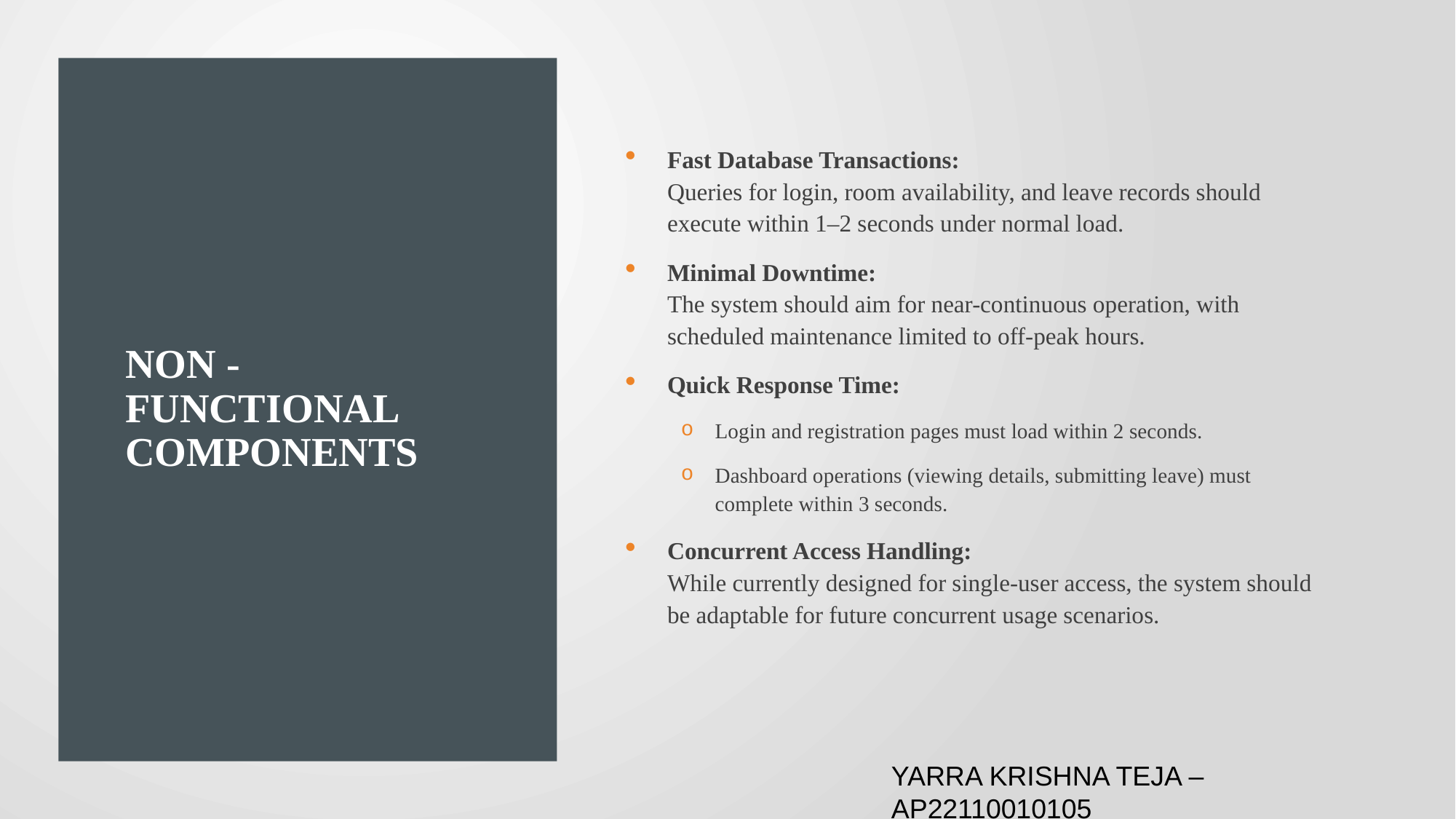

# NON - Functional Components
Fast Database Transactions:
Queries for login, room availability, and leave records should execute within 1–2 seconds under normal load.
Minimal Downtime:
The system should aim for near-continuous operation, with scheduled maintenance limited to off-peak hours.
Quick Response Time:
Login and registration pages must load within 2 seconds.
Dashboard operations (viewing details, submitting leave) must complete within 3 seconds.
Concurrent Access Handling:
While currently designed for single-user access, the system should be adaptable for future concurrent usage scenarios.

YARRA KRISHNA TEJA – AP22110010105